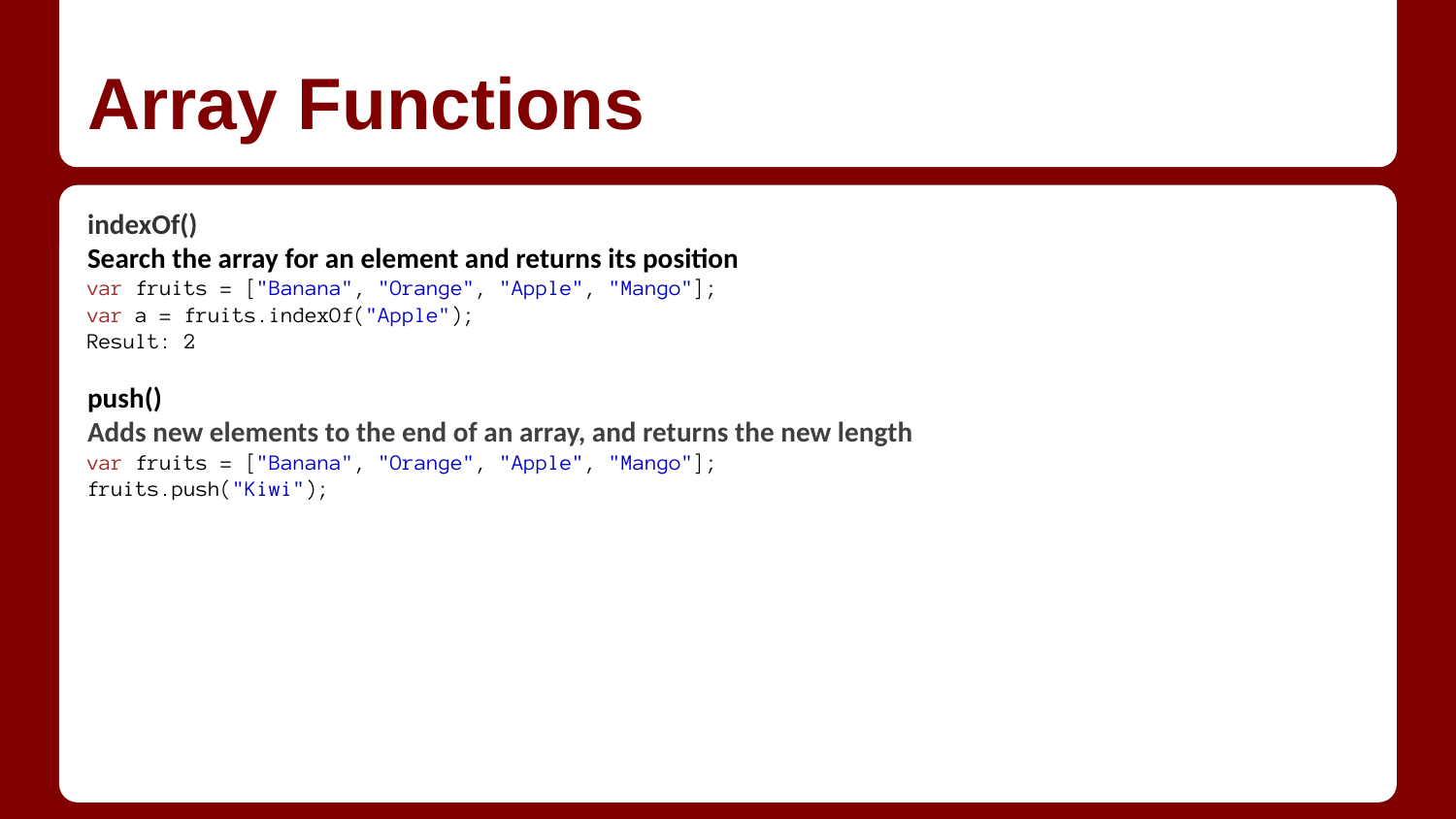

# Array Functions
indexOf()
Search the array for an element and returns its position
var fruits = ["Banana", "Orange", "Apple", "Mango"];
var a = fruits.indexOf("Apple");
Result: 2

push()
Adds new elements to the end of an array, and returns the new length
var fruits = ["Banana", "Orange", "Apple", "Mango"];
fruits.push("Kiwi");